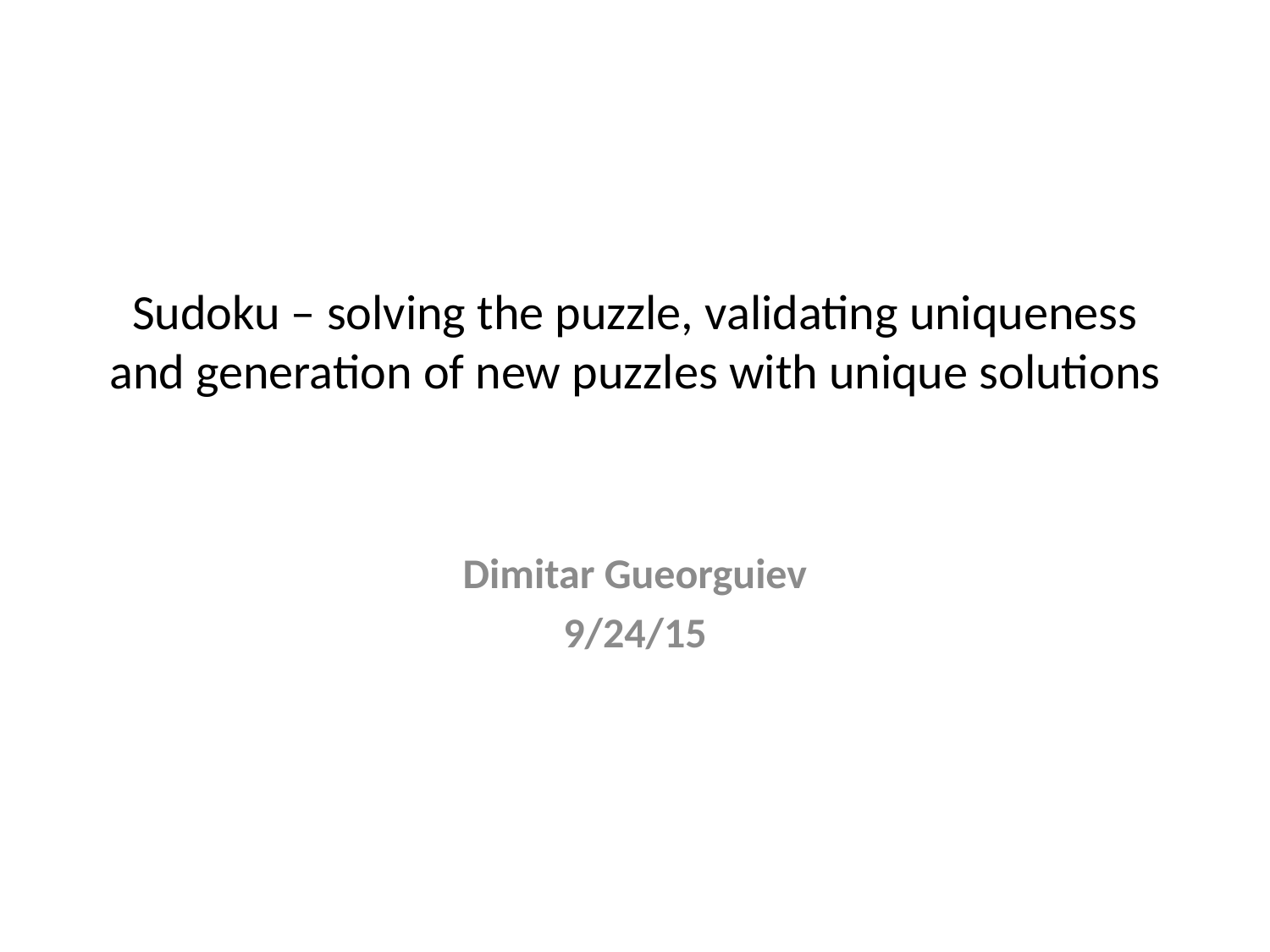

# Sudoku – solving the puzzle, validating uniqueness and generation of new puzzles with unique solutions
Dimitar Gueorguiev
9/24/15